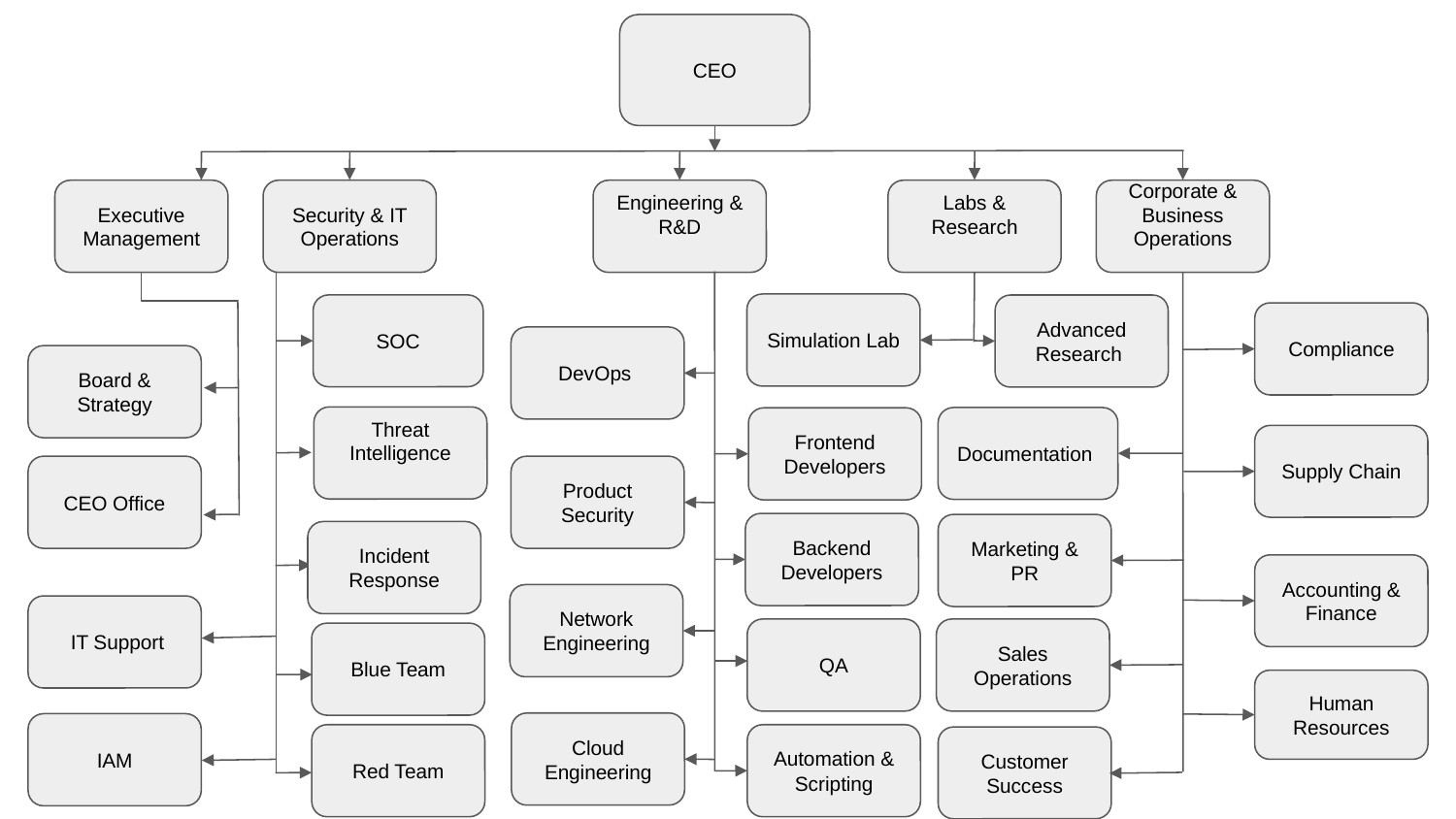

CEO
Executive Management
Security & IT Operations
Engineering & R&D

Labs & Research

Corporate & Business Operations

Simulation Lab
SOC
Advanced Research
Compliance
DevOps
Board & Strategy
Threat Intelligence

Documentation
Frontend Developers
Supply Chain
Product Security
CEO Office
Backend Developers
Marketing & PR
Incident Response
Accounting & Finance
Network Engineering
 IT Support
QA
Sales Operations
Blue Team
Human Resources
Cloud Engineering
IAM
Red Team
Automation & Scripting
Customer Success